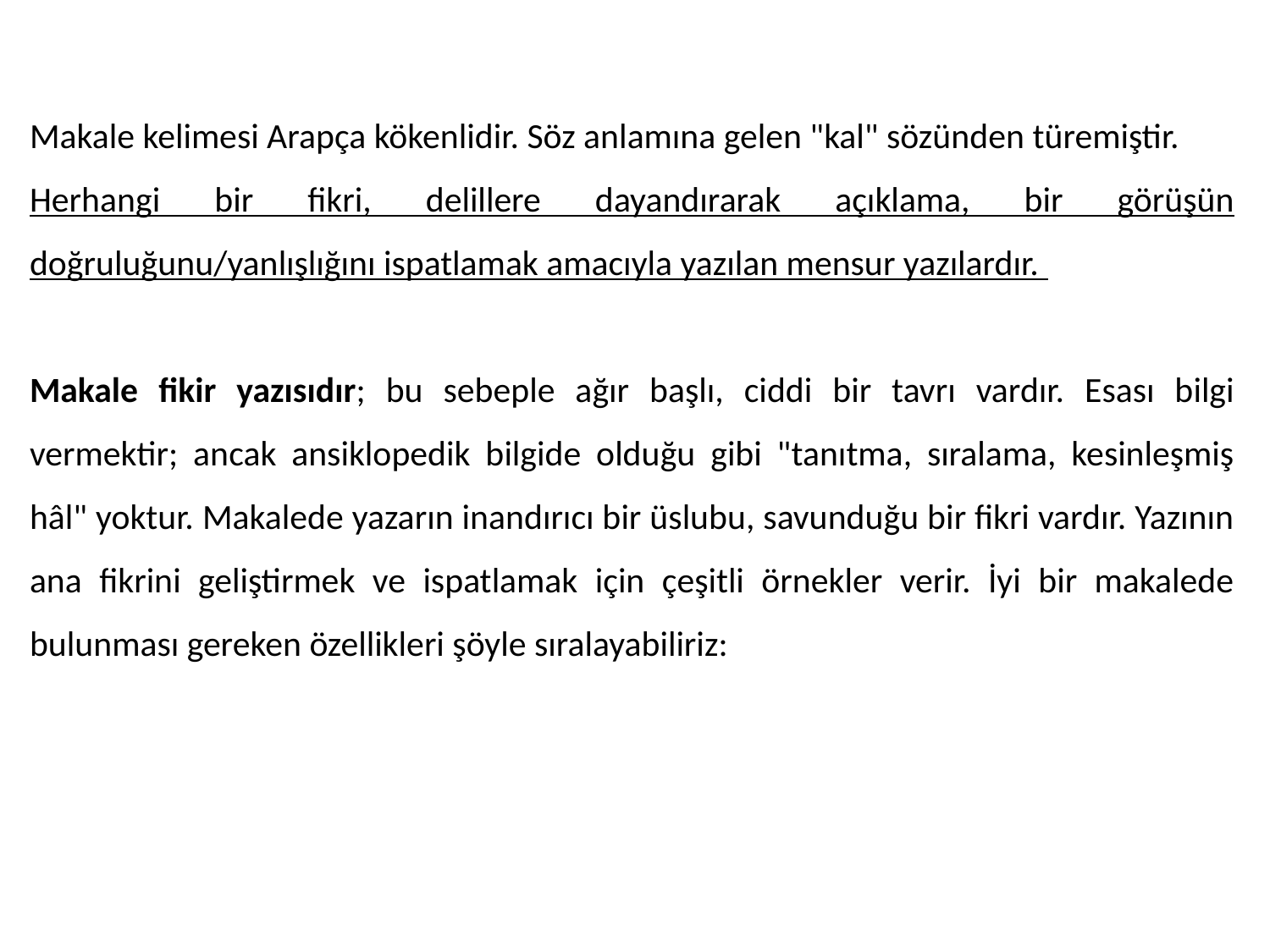

Makale kelimesi Arapça kökenlidir. Söz anlamına gelen "kal" sözünden türemiştir.
Herhangi bir fikri, delillere dayandırarak açıklama, bir görüşün doğruluğunu/yanlışlığını ispatlamak amacıyla yazılan mensur yazılardır.

Makale fikir yazısıdır; bu sebeple ağır başlı, ciddi bir tavrı vardır. Esası bilgi vermektir; ancak ansiklopedik bilgide olduğu gibi "tanıtma, sıralama, kesinleşmiş hâl" yoktur. Makalede yazarın inandırıcı bir üslubu, savunduğu bir fikri vardır. Yazının ana fikrini geliştirmek ve ispatlamak için çeşitli örnekler verir. İyi bir makalede bulunması gereken özellikleri şöyle sıralayabiliriz: